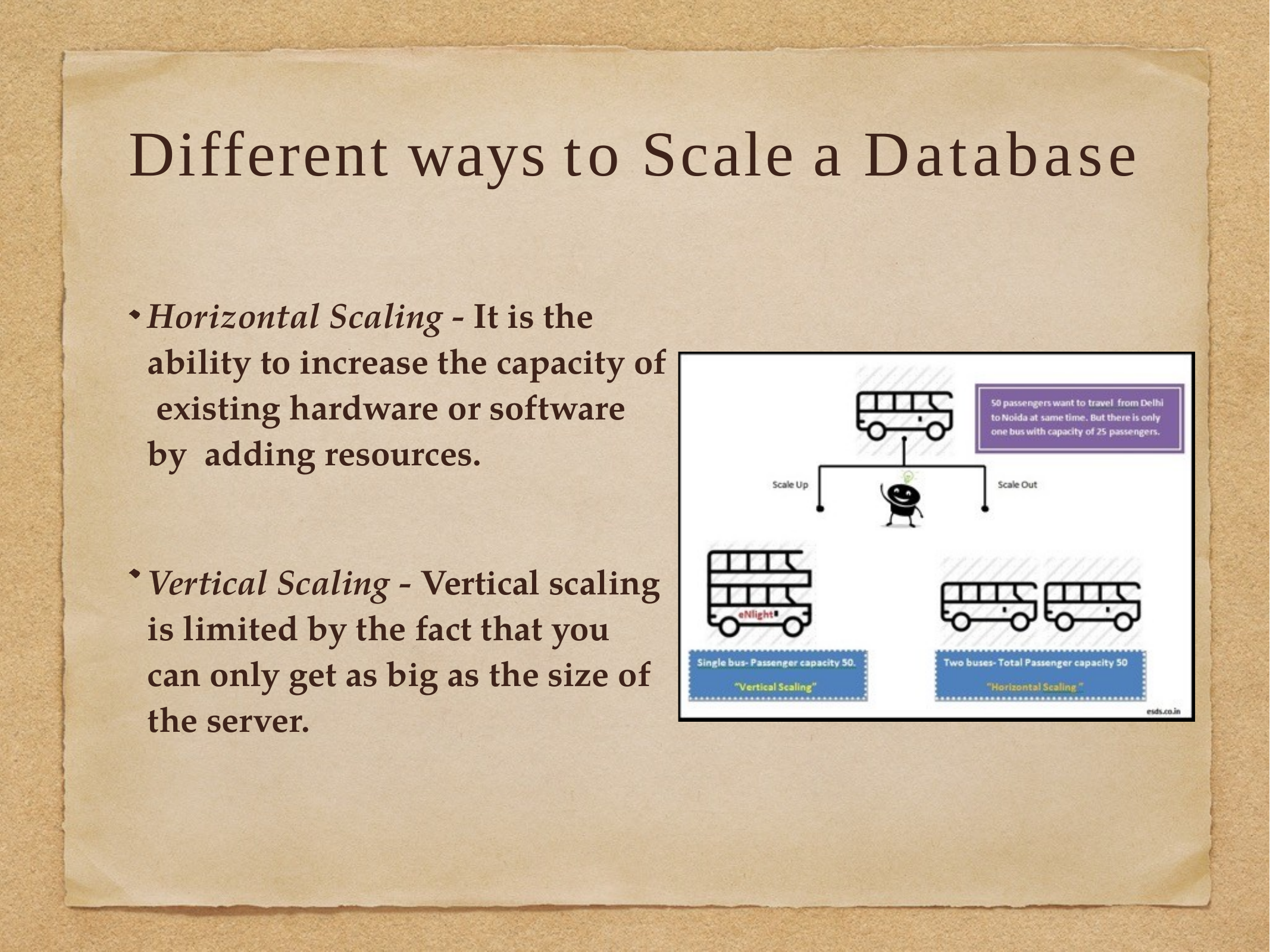

Different ways to Scale a Database
Horizontal Scaling - It is the  ability to increase the capacity of  existing hardware or software by  adding resources.

Vertical Scaling - Vertical scaling  is limited by the fact that you  can only get as big as the size of  the server.